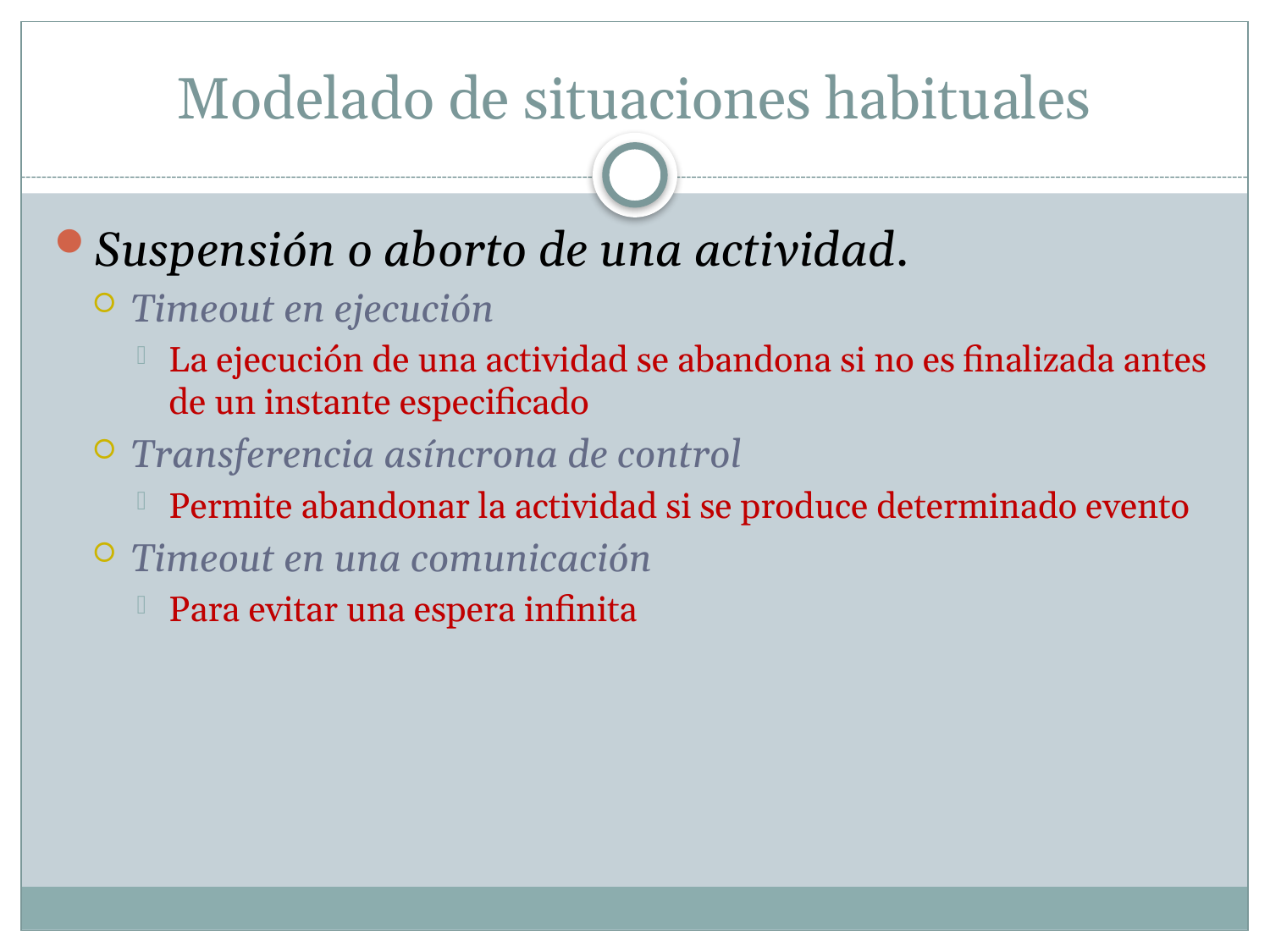

# Modelado de situaciones habituales
Suspensión o aborto de una actividad.
Timeout en ejecución
La ejecución de una actividad se abandona si no es finalizada antes de un instante especificado
Transferencia asíncrona de control
Permite abandonar la actividad si se produce determinado evento
Timeout en una comunicación
Para evitar una espera infinita